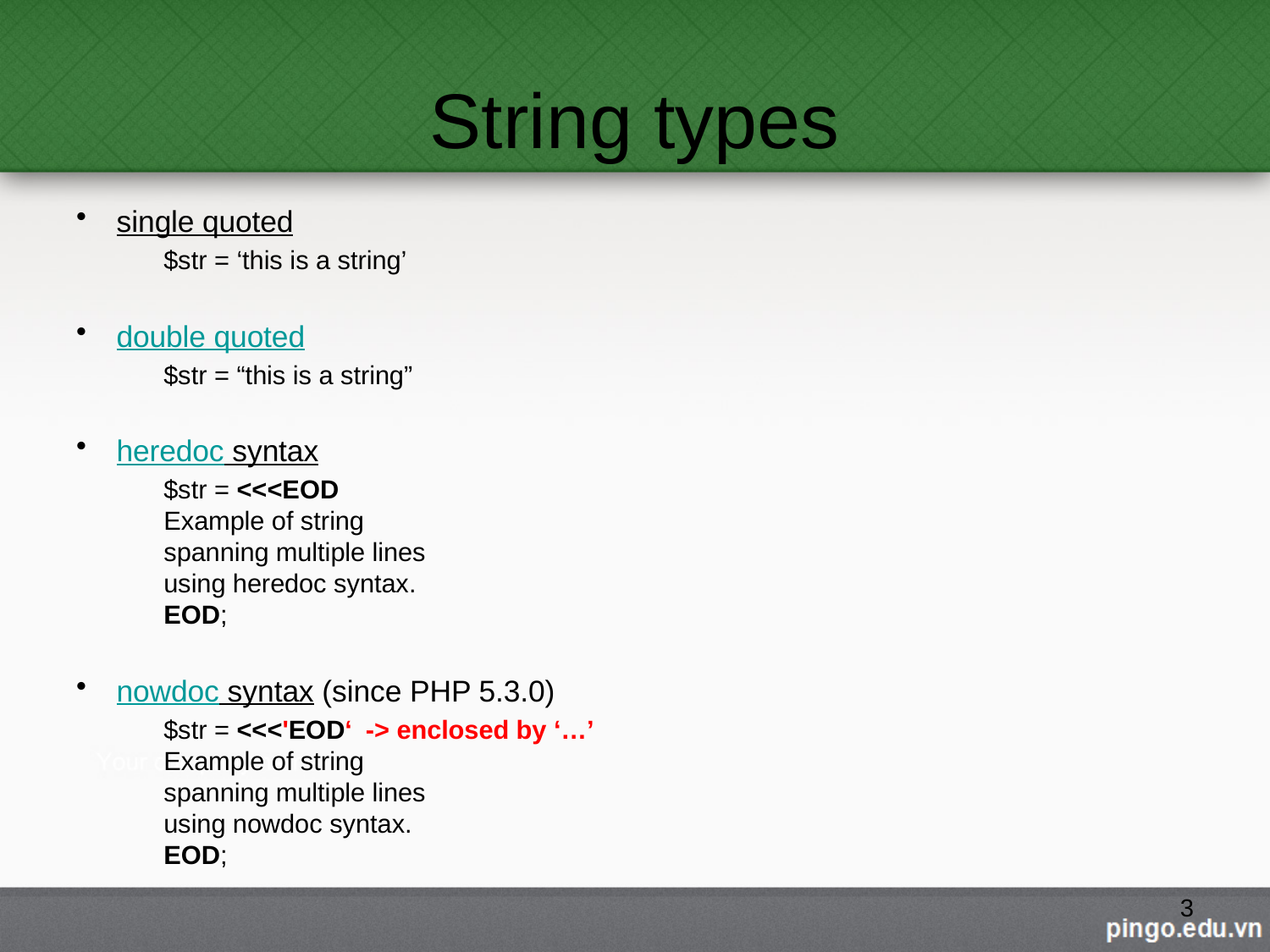

# String types
single quoted
	$str = ‘this is a string’

double quoted
	$str = “this is a string”

heredoc syntax
	$str = <<<EOD
Example of string
spanning multiple lines
using heredoc syntax.
EOD;

nowdoc syntax (since PHP 5.3.0)
	$str = <<<'EOD‘			-> enclosed by ‘…’
Example of string
spanning multiple lines
using nowdoc syntax.
EOD;
3